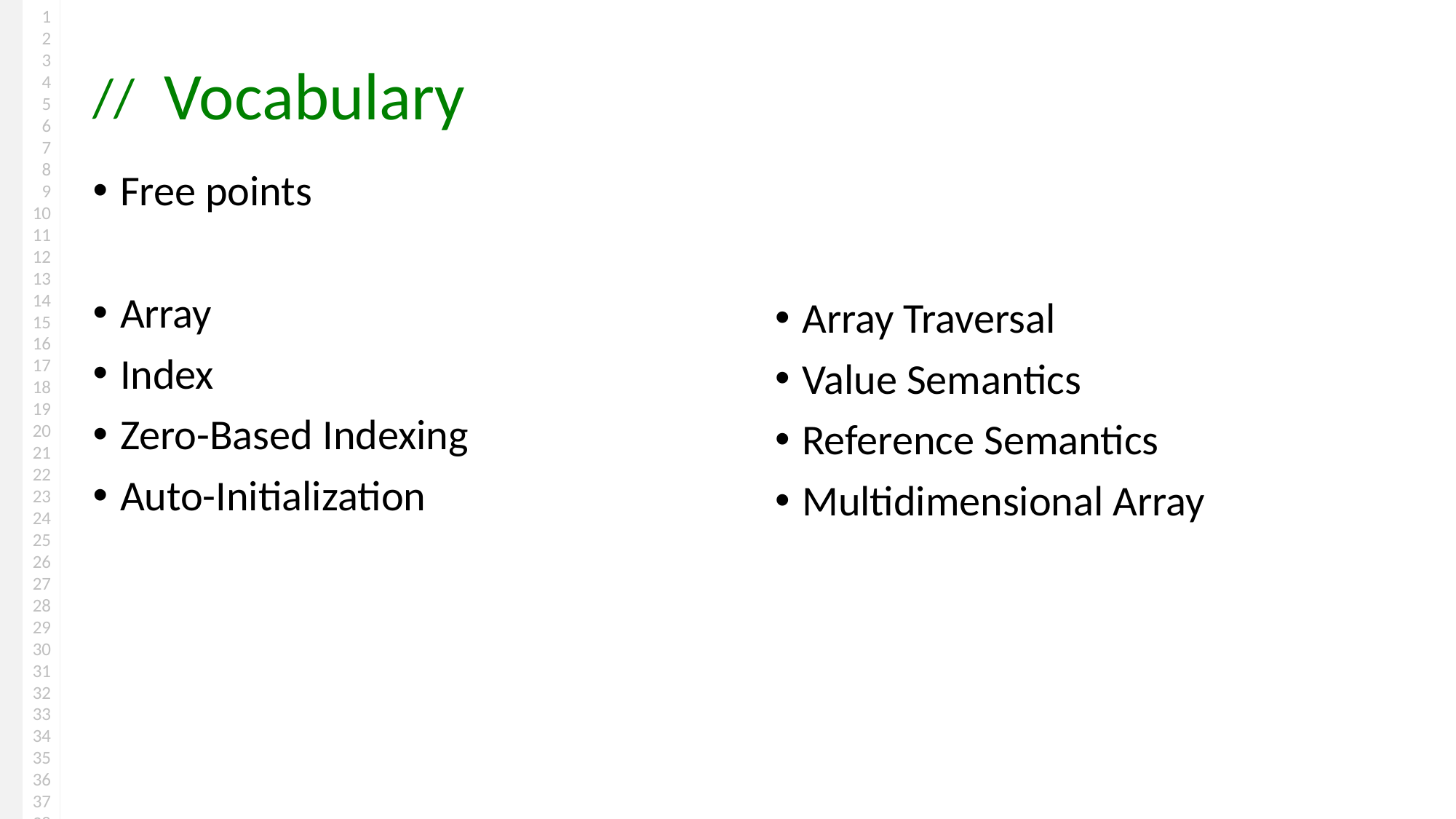

# Vocabulary
Free points

Array
Index
Zero-Based Indexing
Auto-Initialization

Array Traversal
Value Semantics
Reference Semantics
Multidimensional Array